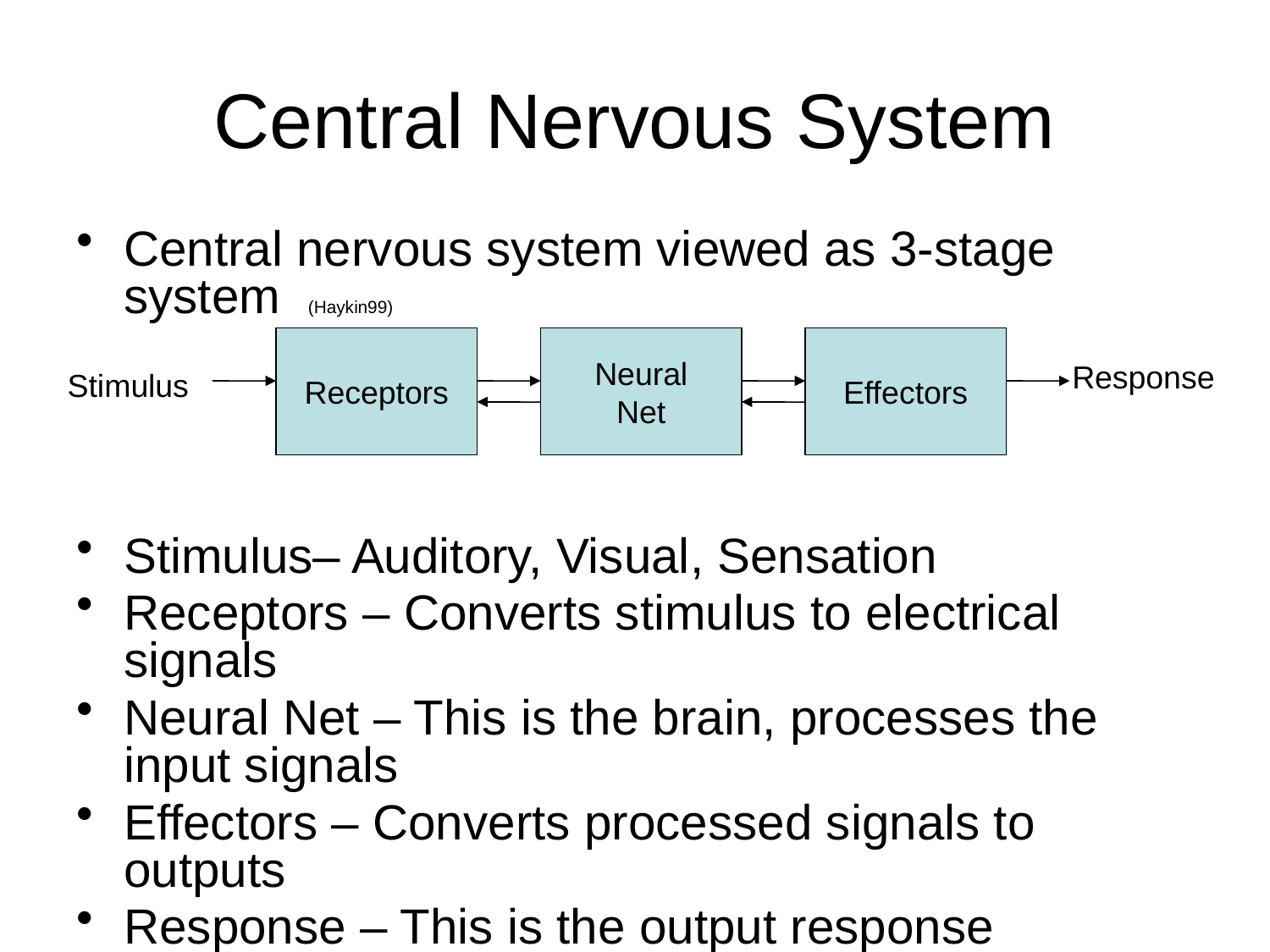

# Central Nervous System
Central nervous system viewed as 3-stage system  (Haykin99)

Stimulus– Auditory, Visual, Sensation
Receptors – Converts stimulus to electrical signals
Neural Net – This is the brain, processes the input signals
Effectors – Converts processed signals to outputs
Response – This is the output response
Receptors
Neural
Net
Effectors
Response
Stimulus